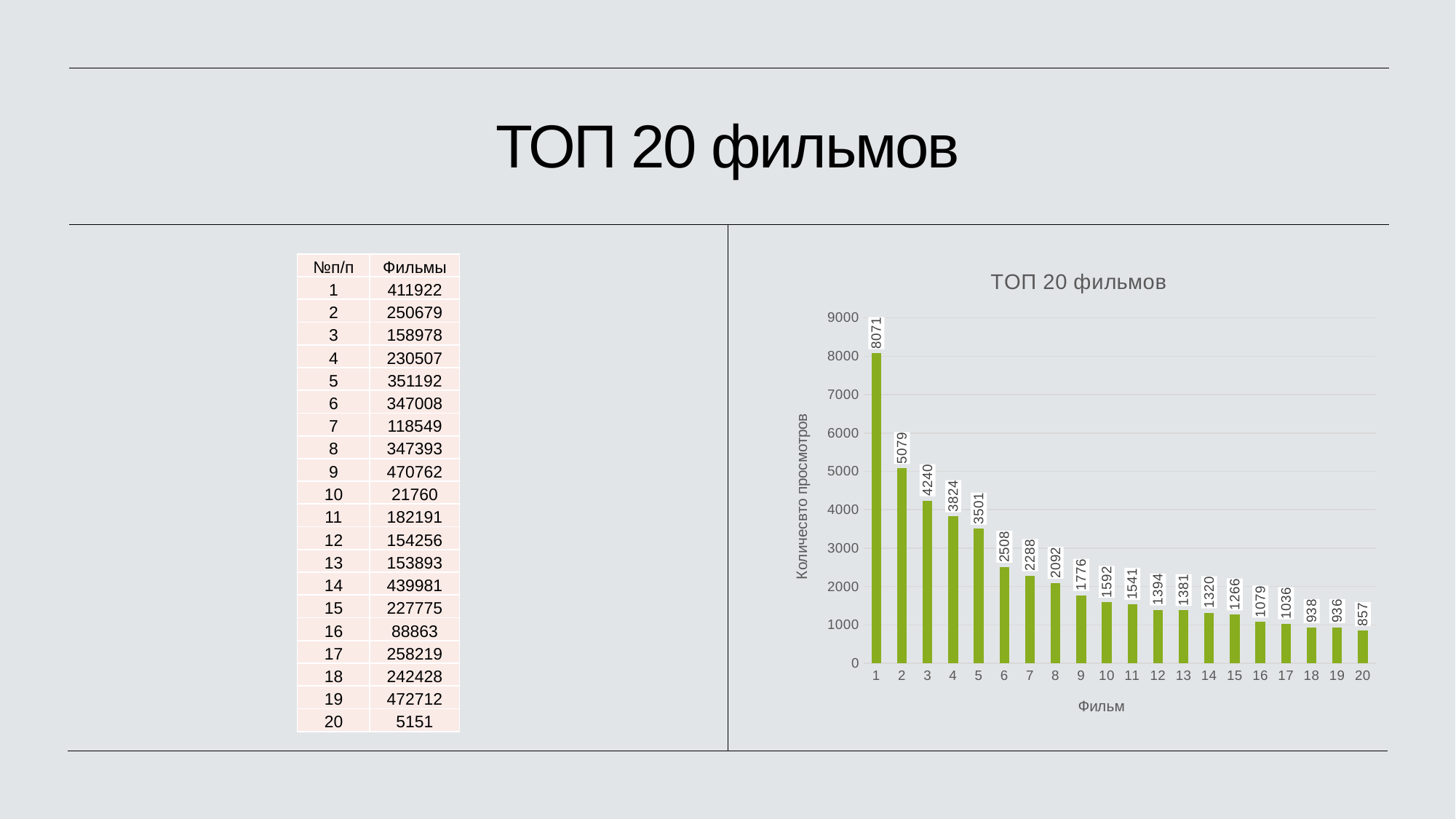

# ТОП 20 фильмов

### Chart: ТОП 20 фильмов

| Category | Просмотры |
|---|---|
| 1 | 8071.0 |
| 2 | 5079.0 |
| 3 | 4240.0 |
| 4 | 3824.0 |
| 5 | 3501.0 |
| 6 | 2508.0 |
| 7 | 2288.0 |
| 8 | 2092.0 |
| 9 | 1776.0 |
| 10 | 1592.0 |
| 11 | 1541.0 |
| 12 | 1394.0 |
| 13 | 1381.0 |
| 14 | 1320.0 |
| 15 | 1266.0 |
| 16 | 1079.0 |
| 17 | 1036.0 |
| 18 | 938.0 |
| 19 | 936.0 |
| 20 | 857.0 |
| №п/п | Фильмы |
| --- | --- |
| 1 | 411922 |
| 2 | 250679 |
| 3 | 158978 |
| 4 | 230507 |
| 5 | 351192 |
| 6 | 347008 |
| 7 | 118549 |
| 8 | 347393 |
| 9 | 470762 |
| 10 | 21760 |
| 11 | 182191 |
| 12 | 154256 |
| 13 | 153893 |
| 14 | 439981 |
| 15 | 227775 |
| 16 | 88863 |
| 17 | 258219 |
| 18 | 242428 |
| 19 | 472712 |
| 20 | 5151 |